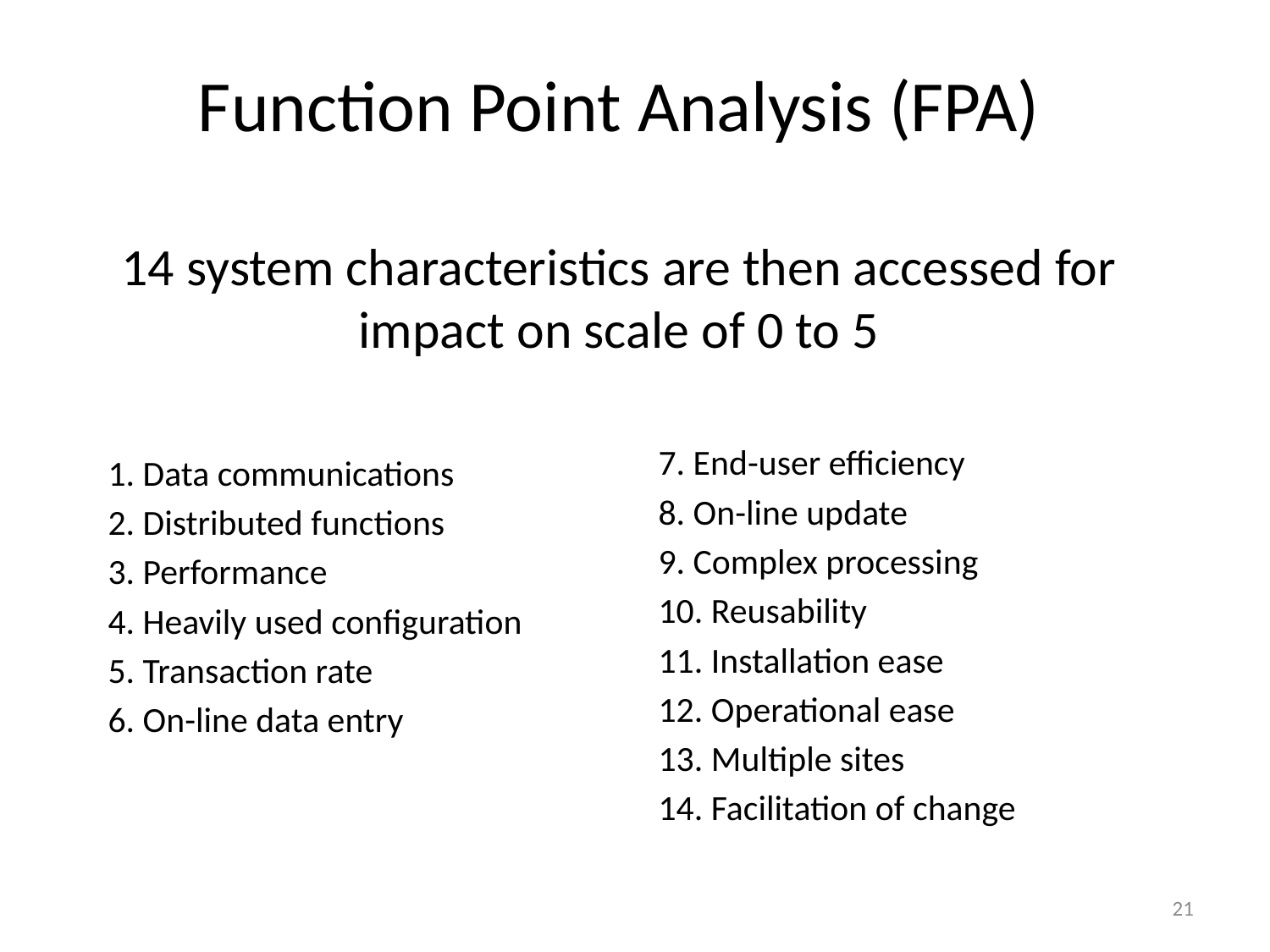

# Function Point Analysis (FPA) 14 system characteristics are then accessed for impact on scale of 0 to 5
7. End-user efficiency
8. On-line update
9. Complex processing
10. Reusability
11. Installation ease
12. Operational ease
13. Multiple sites
14. Facilitation of change

1. Data communications
2. Distributed functions
3. Performance
4. Heavily used configuration
5. Transaction rate
6. On-line data entry

21